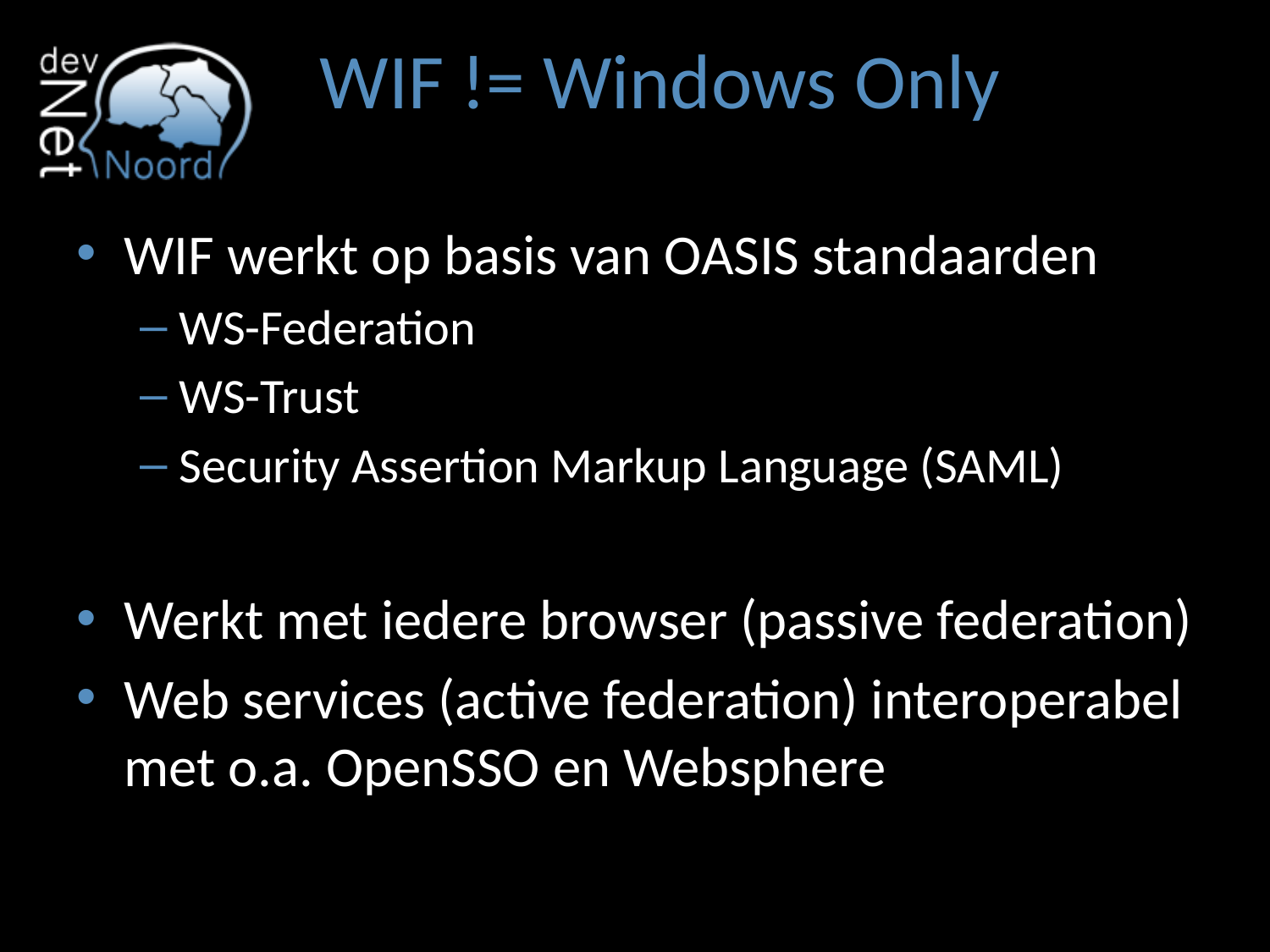

# WIF != Windows Only
WIF werkt op basis van OASIS standaarden
WS-Federation
WS-Trust
Security Assertion Markup Language (SAML)

Werkt met iedere browser (passive federation)
Web services (active federation) interoperabel met o.a. OpenSSO en Websphere